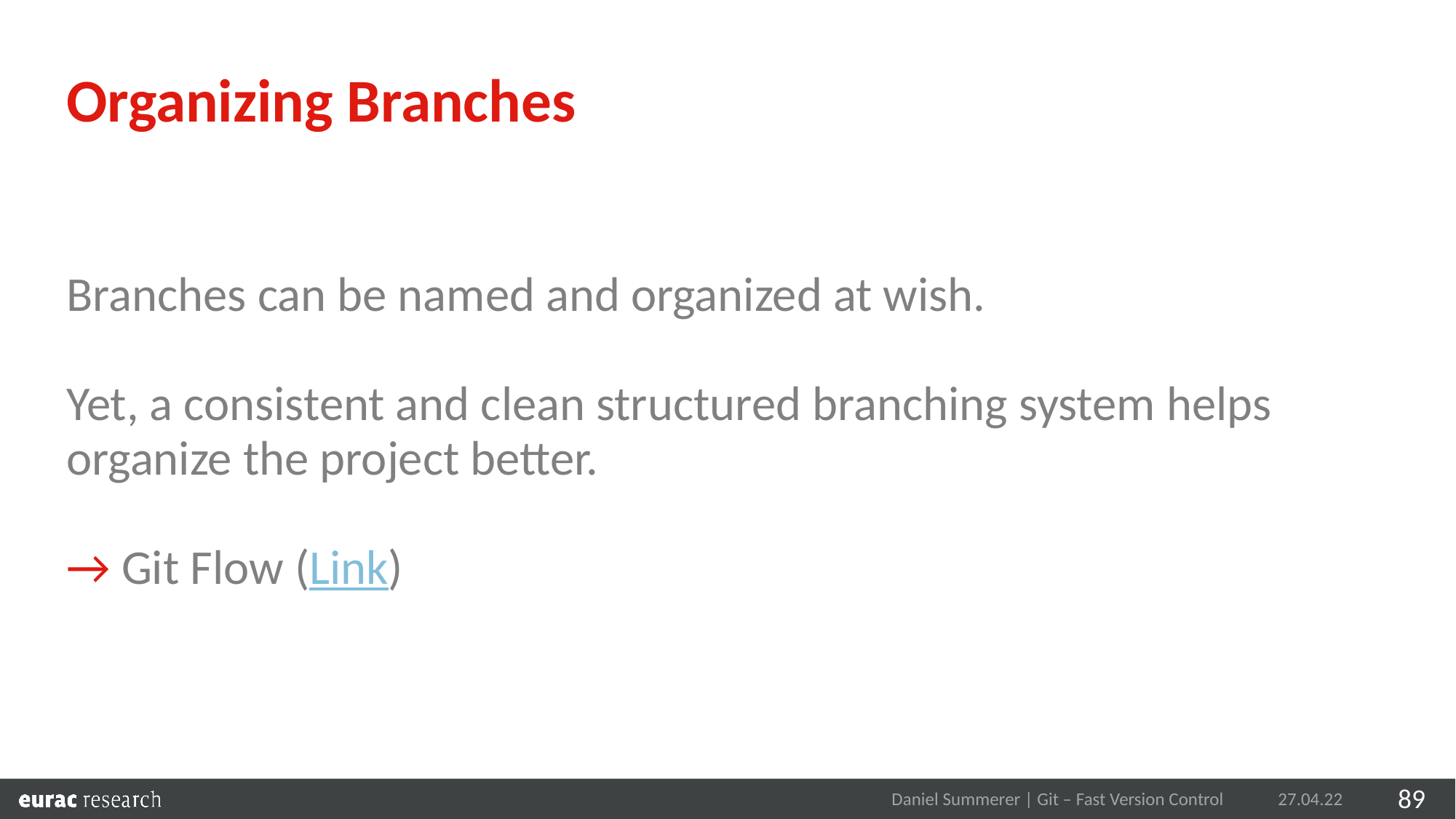

Organizing Branches
Branches can be named and organized at wish.

Yet, a consistent and clean structured branching system helps organize the project better.

→ Git Flow (Link)